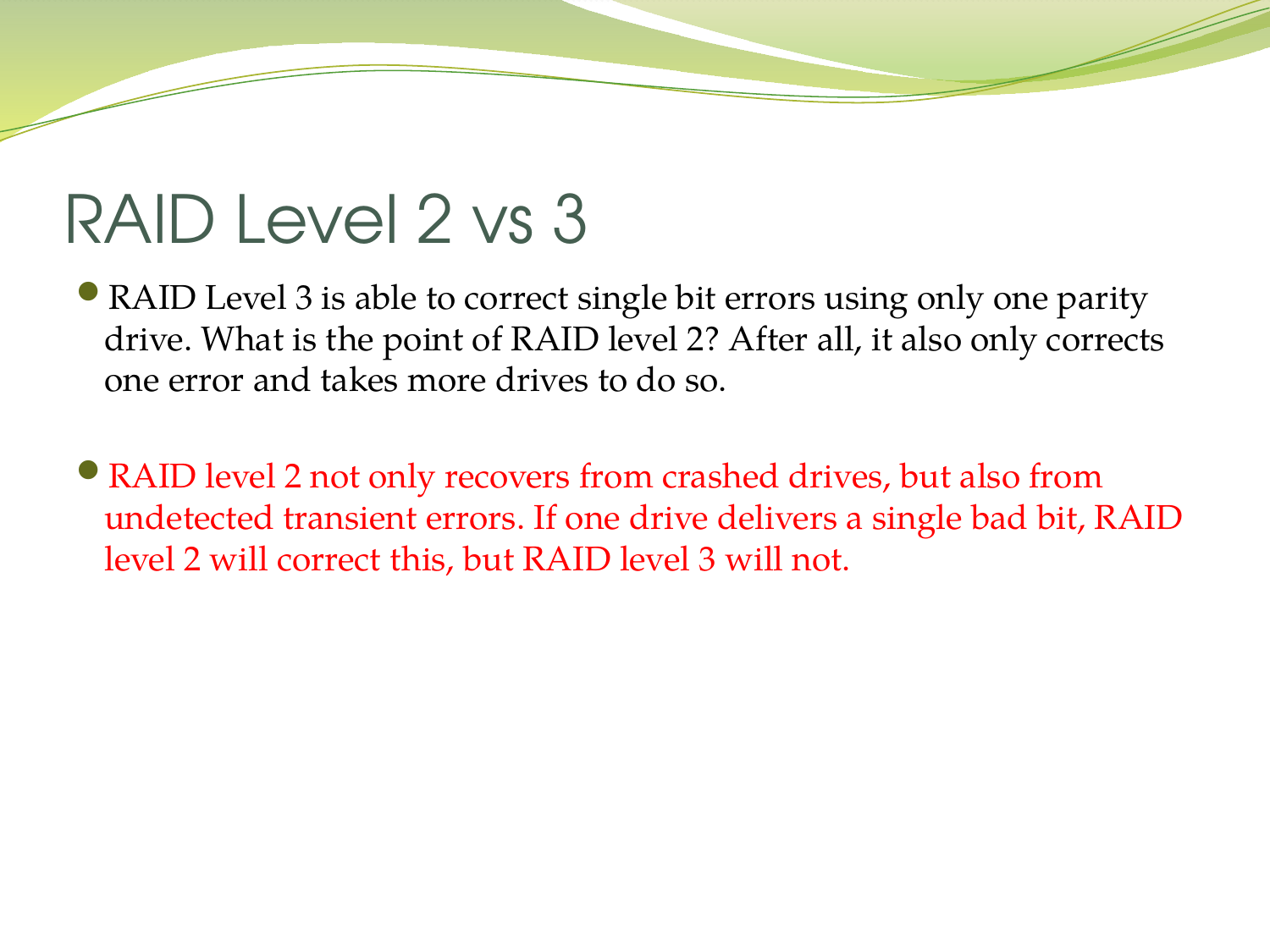

# RAID Level 2 vs 3
RAID Level 3 is able to correct single bit errors using only one parity drive. What is the point of RAID level 2? After all, it also only corrects one error and takes more drives to do so.

RAID level 2 not only recovers from crashed drives, but also from undetected transient errors. If one drive delivers a single bad bit, RAID level 2 will correct this, but RAID level 3 will not.